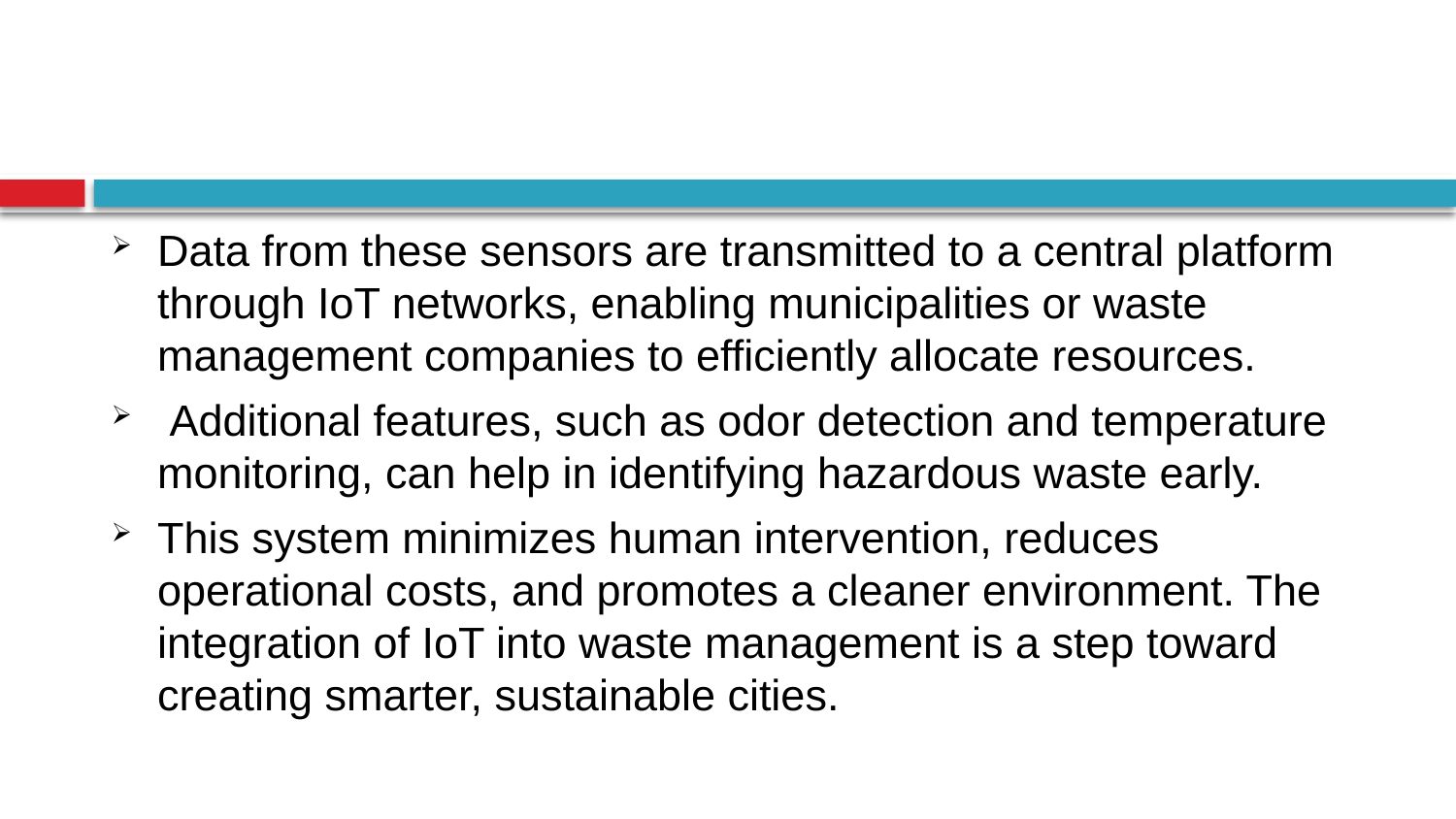

Data from these sensors are transmitted to a central platform through IoT networks, enabling municipalities or waste management companies to efficiently allocate resources.
 Additional features, such as odor detection and temperature monitoring, can help in identifying hazardous waste early.
This system minimizes human intervention, reduces operational costs, and promotes a cleaner environment. The integration of IoT into waste management is a step toward creating smarter, sustainable cities.